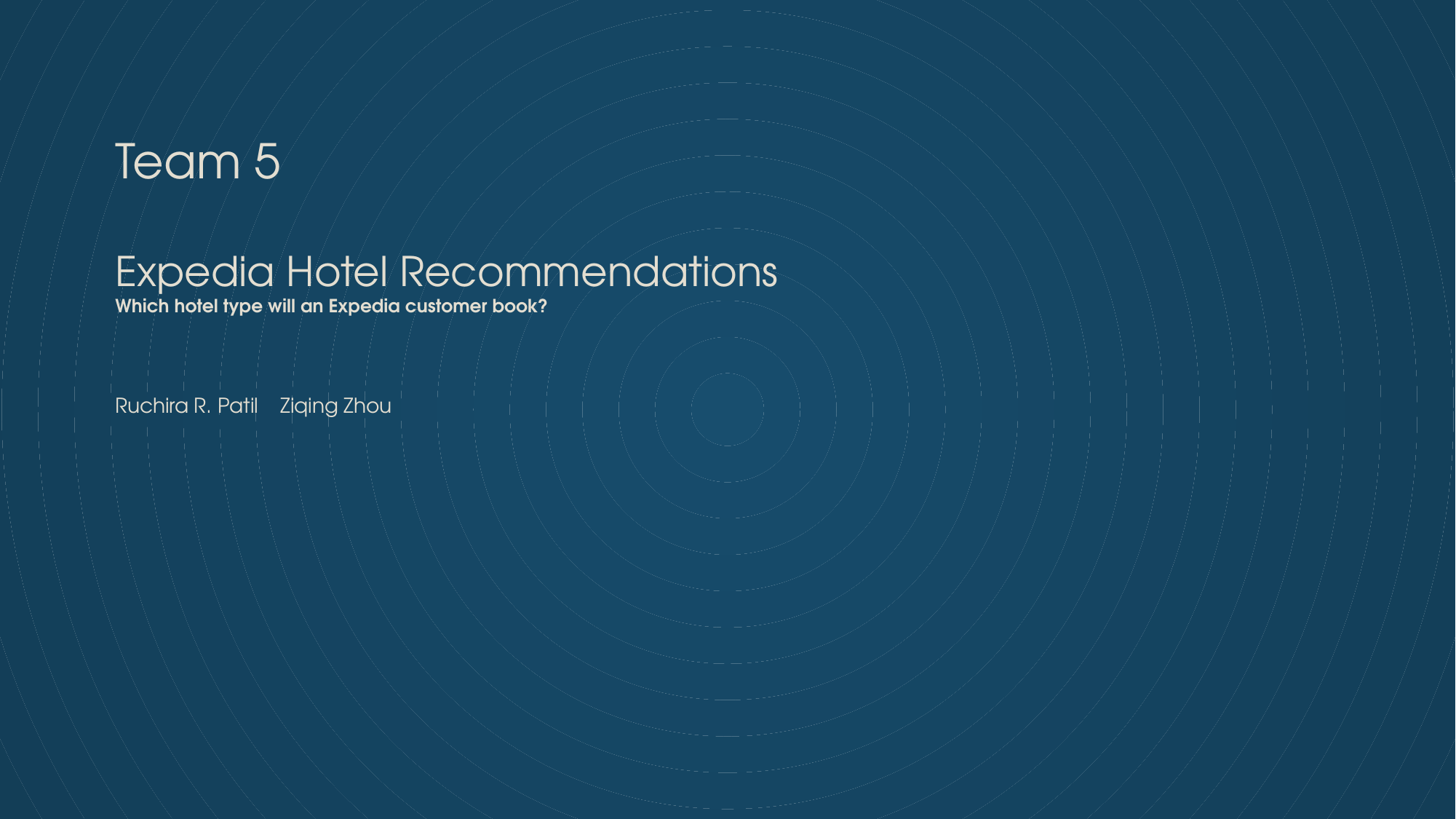

Team 5
Expedia Hotel Recommendations
Which hotel type will an Expedia customer book?
Ruchira R. Patil    Ziqing Zhou